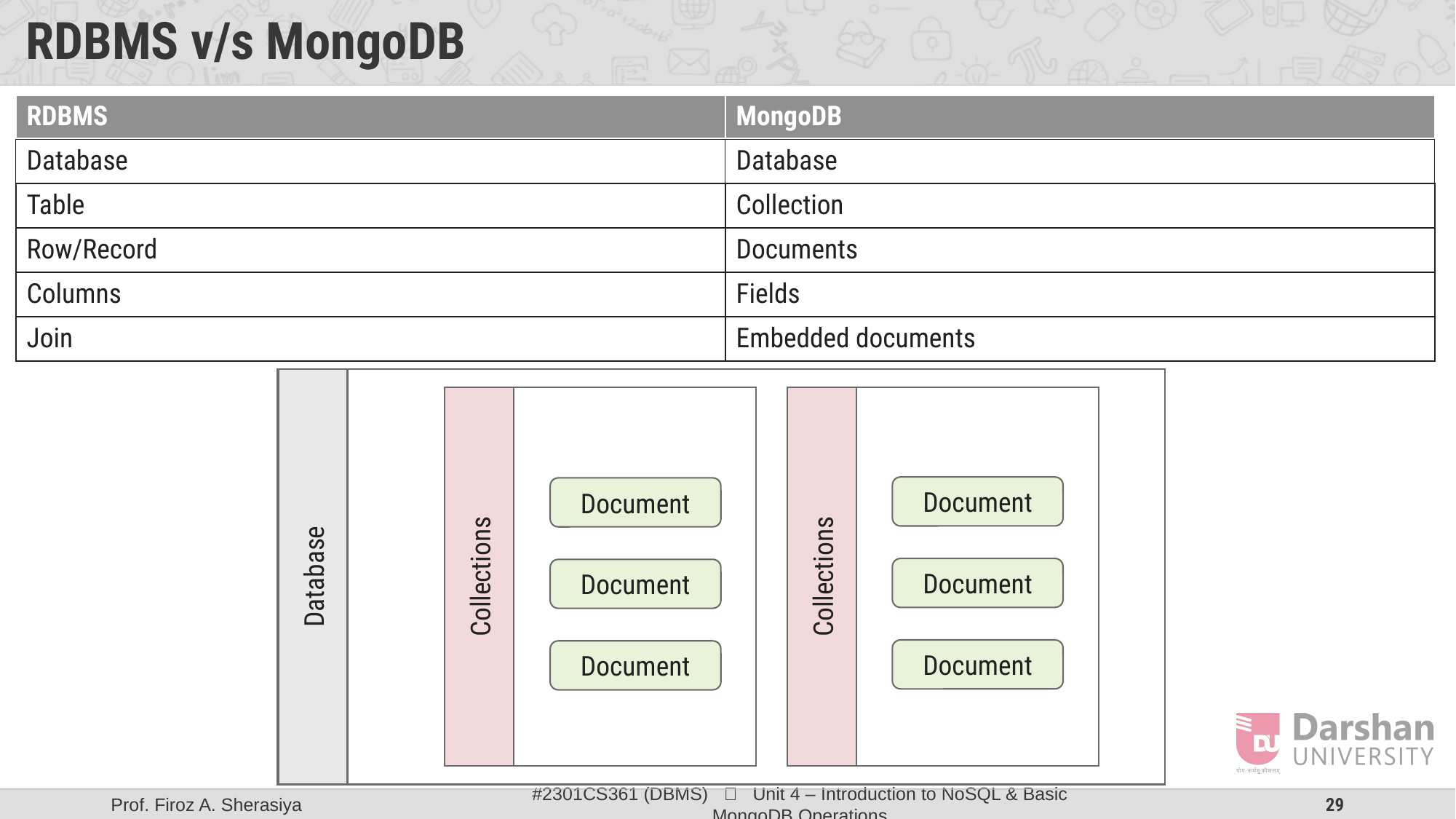

# RDBMS v/s MongoDB
| RDBMS | MongoDB |
| --- | --- |
| Database | Database |
| --- | --- |
| Table | Collection |
| --- | --- |
| Row/Record | Documents |
| --- | --- |
| Columns | Fields |
| --- | --- |
| Join | Embedded documents |
| --- | --- |

Database

Collections
Collections

Document
Document
Document
Document
Document
Document